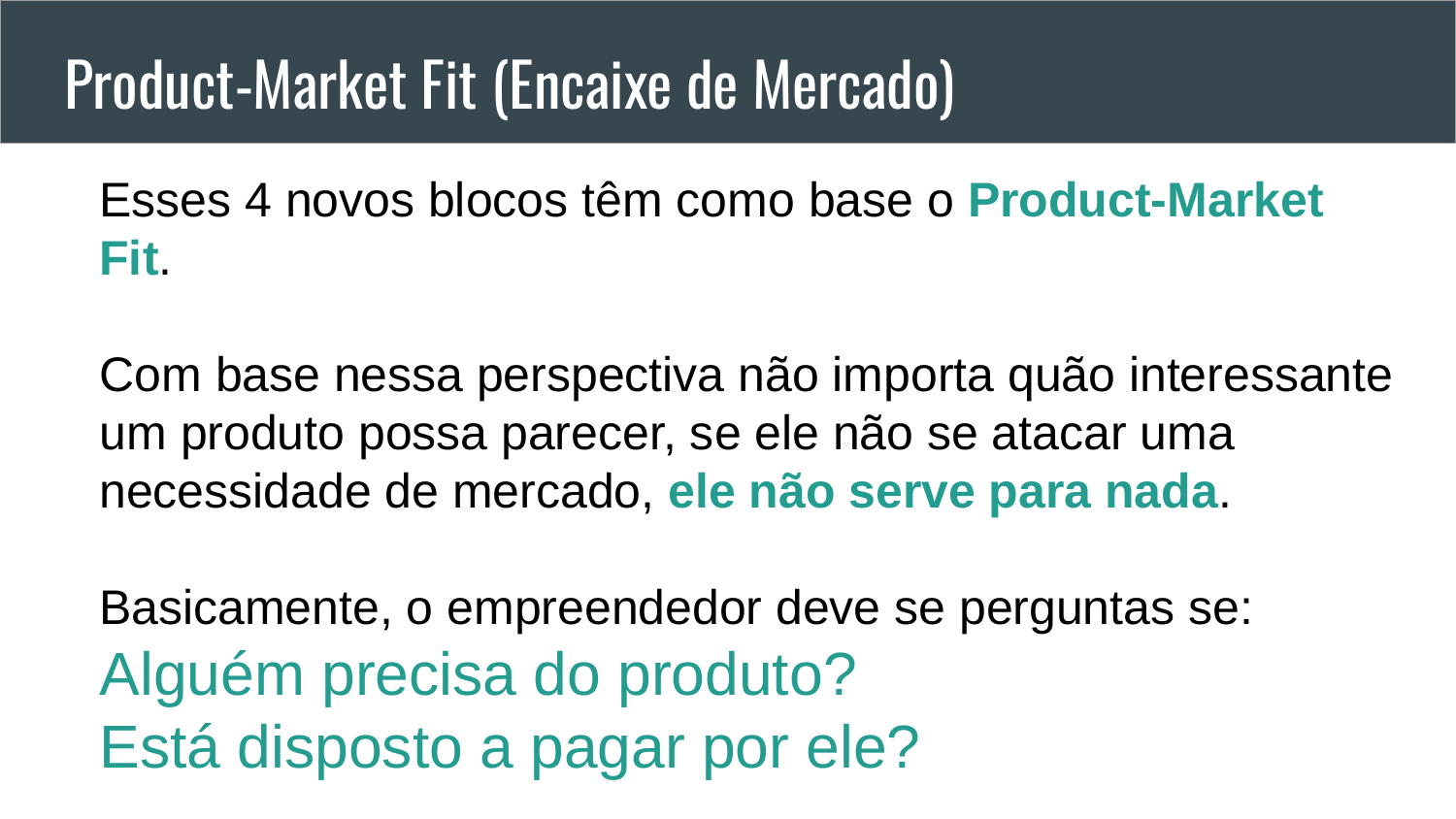

# Product-Market Fit (Encaixe de Mercado)

Esses 4 novos blocos têm como base o Product-Market Fit.

Com base nessa perspectiva não importa quão interessante um produto possa parecer, se ele não se atacar uma necessidade de mercado, ele não serve para nada.

Basicamente, o empreendedor deve se perguntas se:
Alguém precisa do produto?
Está disposto a pagar por ele?